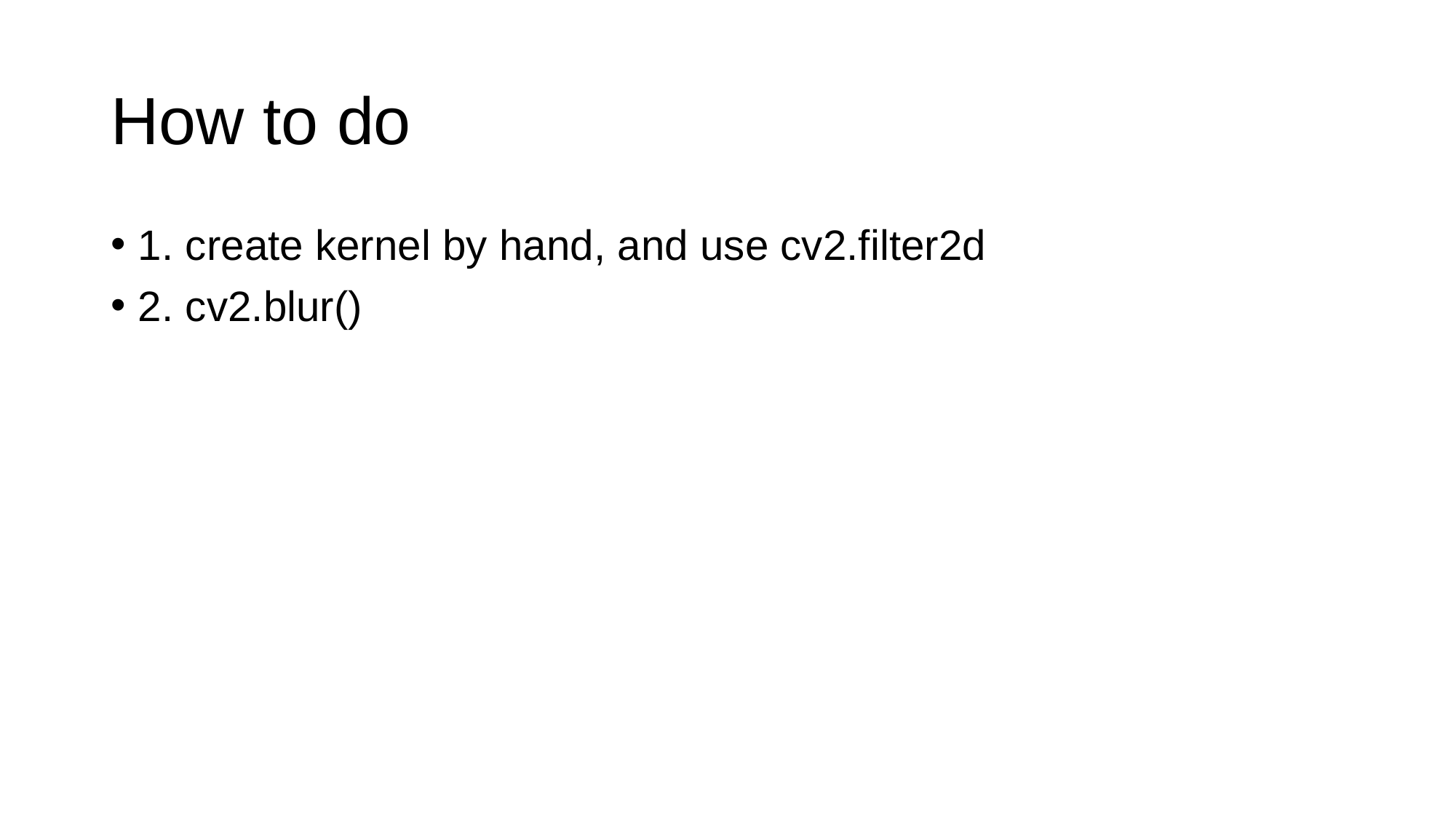

# How to do
1. create kernel by hand, and use cv2.filter2d
2. cv2.blur()